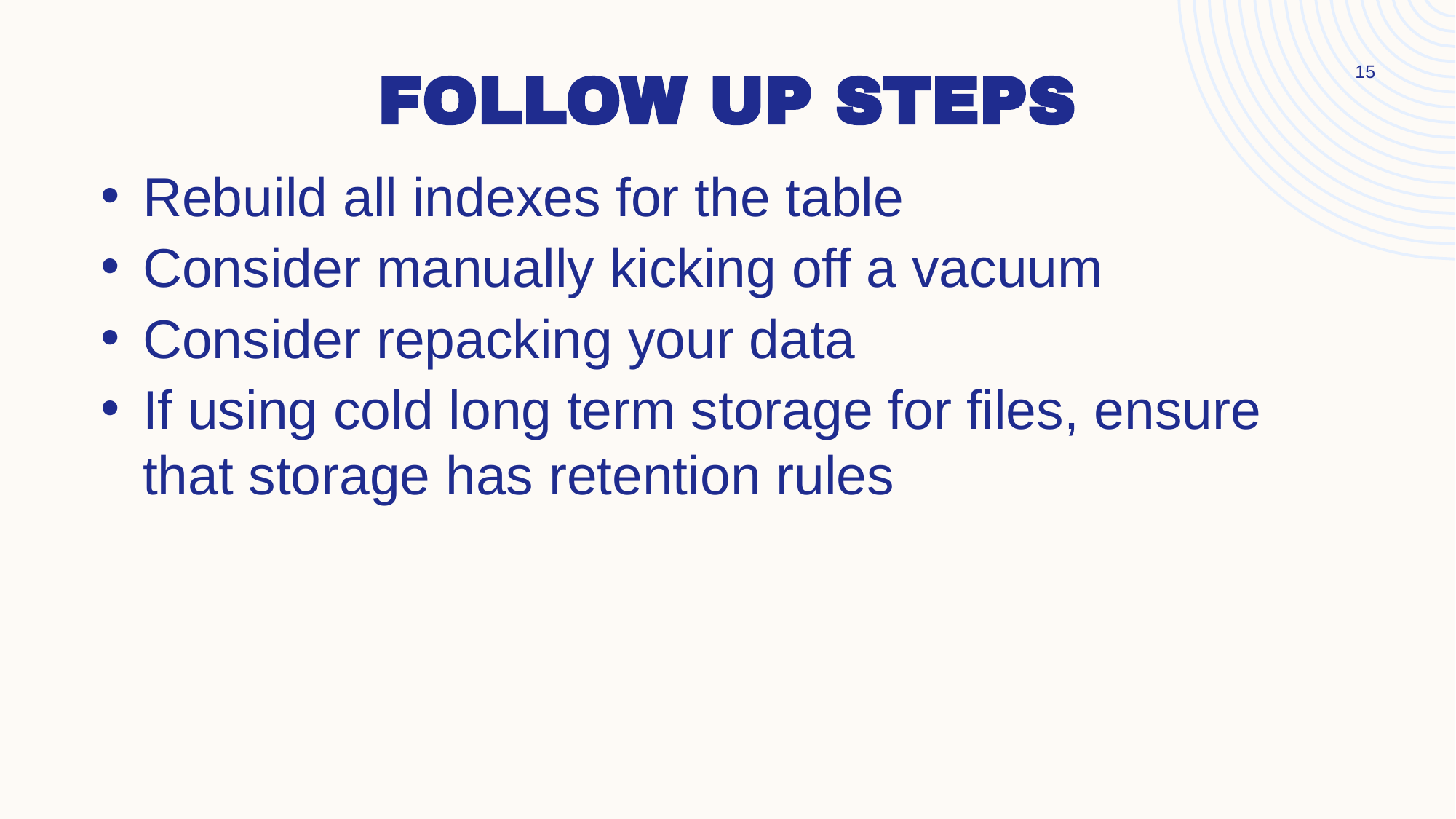

# Follow UP Steps
15
Rebuild all indexes for the table
Consider manually kicking off a vacuum
Consider repacking your data
If using cold long term storage for files, ensure that storage has retention rules